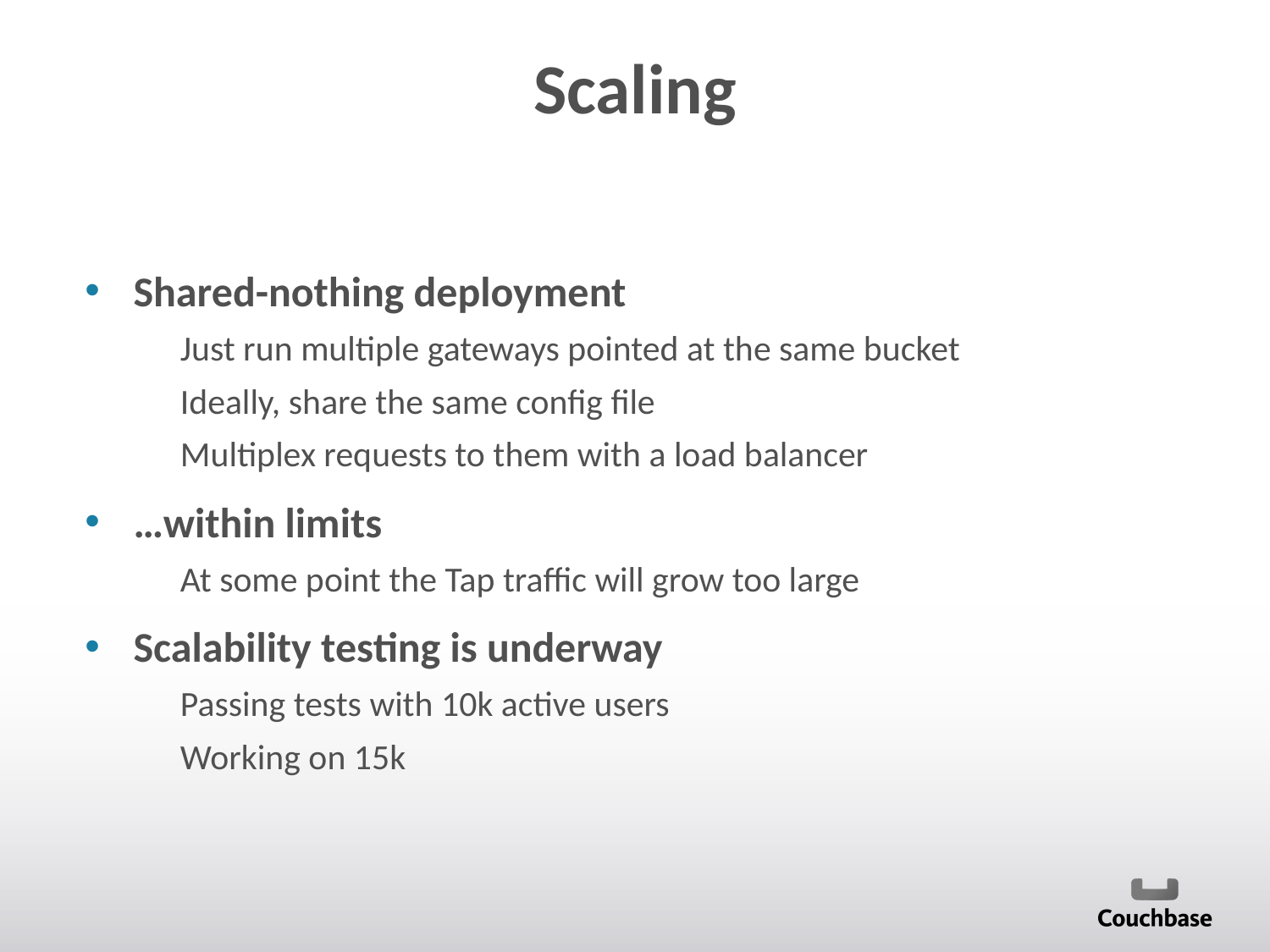

# Scaling
Shared-nothing deployment
Just run multiple gateways pointed at the same bucket
Ideally, share the same config file
Multiplex requests to them with a load balancer
…within limits
At some point the Tap traffic will grow too large
Scalability testing is underway
Passing tests with 10k active users
Working on 15k